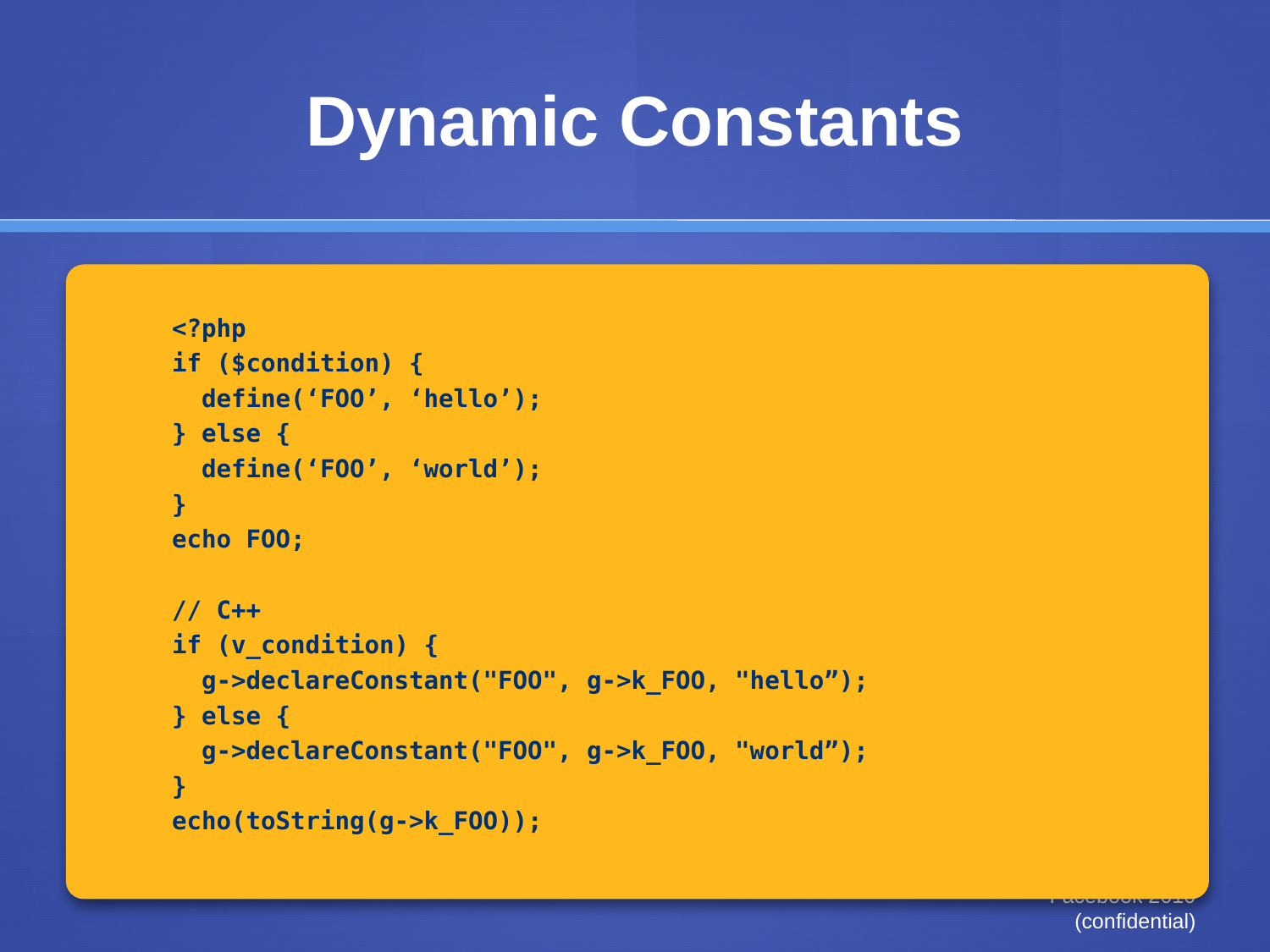

# Dynamic Constants

<?php
if ($condition) {
  define(‘FOO’, ‘hello’);
} else {
  define(‘FOO’, ‘world’);
}
echo FOO;

// C++
if (v_condition) {
  g->declareConstant("FOO", g->k_FOO, "hello”);
} else {
  g->declareConstant("FOO", g->k_FOO, "world”);
}
echo(toString(g->k_FOO));
Facebook 2010 (confidential)